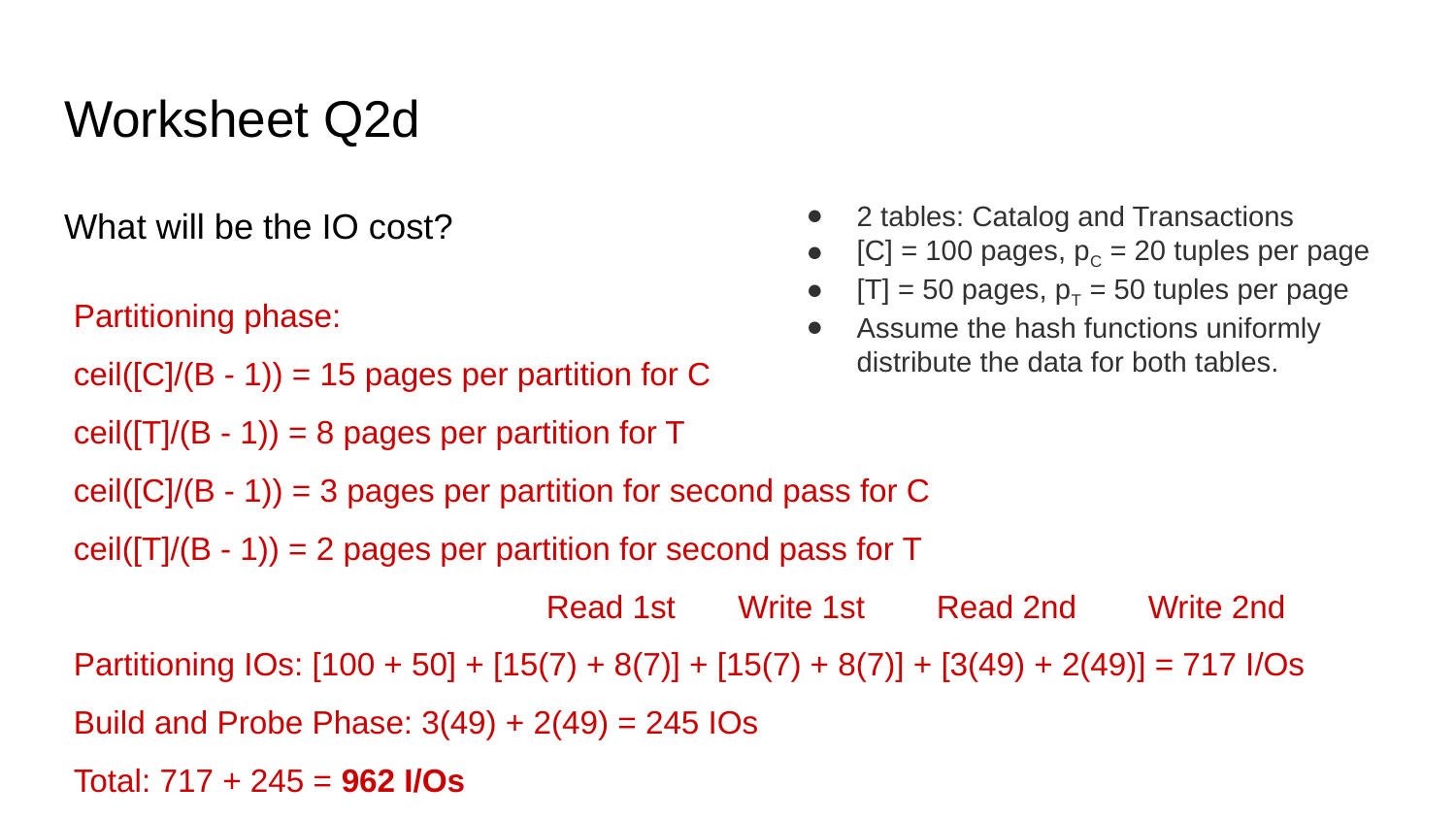

# Worksheet Q2d
What will be the IO cost?
2 tables: Catalog and Transactions
[C] = 100 pages, pC = 20 tuples per page
[T] = 50 pages, pT = 50 tuples per page
Assume the hash functions uniformly distribute the data for both tables.
Partitioning phase:
ceil([C]/(B - 1)) = 15 pages per partition for C
ceil([T]/(B - 1)) = 8 pages per partition for T
ceil([C]/(B - 1)) = 3 pages per partition for second pass for C
ceil([T]/(B - 1)) = 2 pages per partition for second pass for T
			    Read 1st       Write 1st        Read 2nd        Write 2nd
Partitioning IOs: [100 + 50] + [15(7) + 8(7)] + [15(7) + 8(7)] + [3(49) + 2(49)] = 717 I/Os
Build and Probe Phase: 3(49) + 2(49) = 245 IOs
Total: 717 + 245 = 962 I/Os